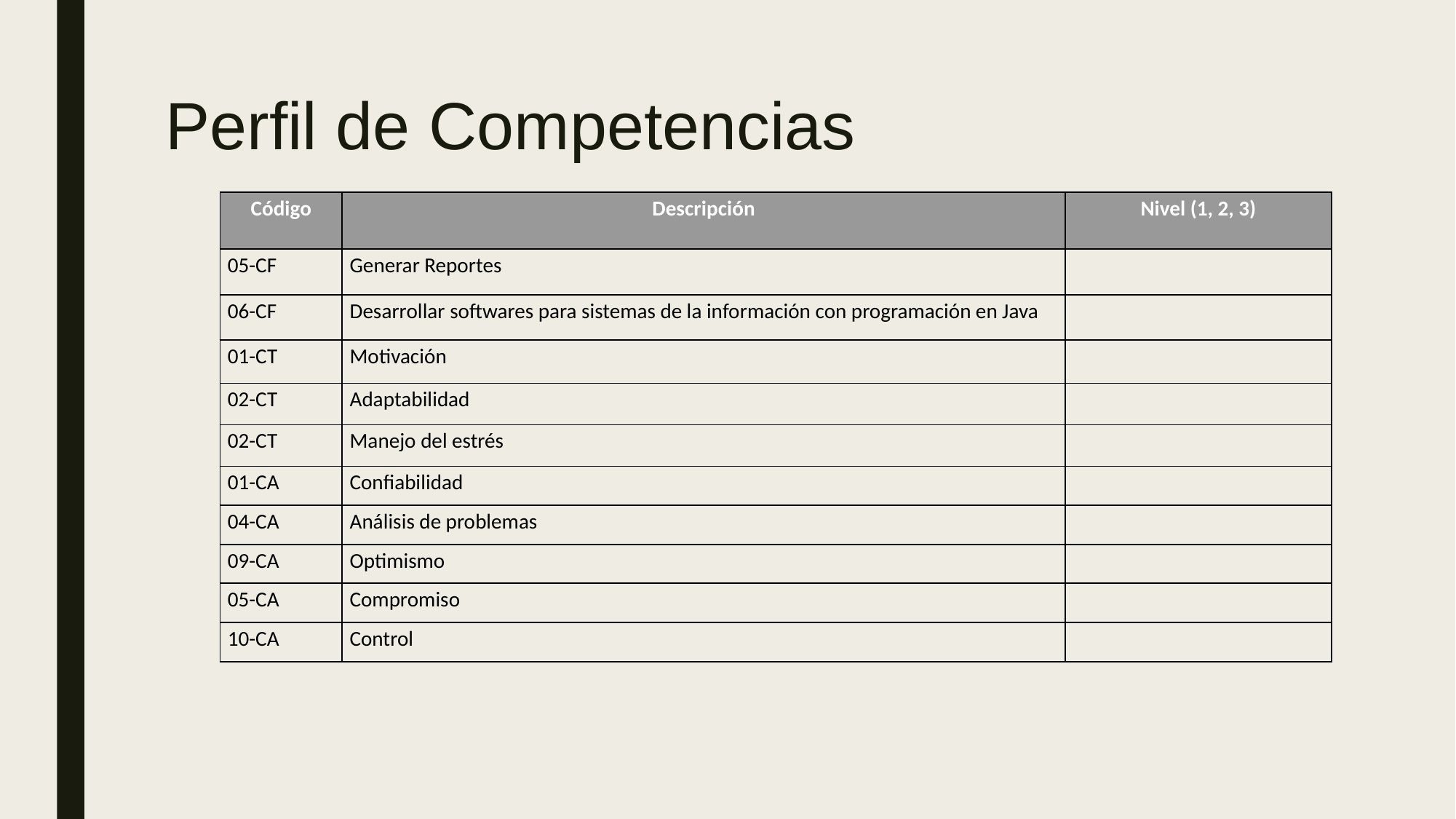

# Perfil de Competencias
| Código | Descripción | Nivel (1, 2, 3) |
| --- | --- | --- |
| 05-CF | Generar Reportes |  |
| 06-CF | Desarrollar softwares para sistemas de la información con programación en Java |  |
| 01-CT | Motivación |  |
| --- | --- | --- |
| 02-CT | Adaptabilidad |  |
| 02-CT | Manejo del estrés |  |
| 01-CA | Confiabilidad |  |
| --- | --- | --- |
| 04-CA | Análisis de problemas |  |
| 09-CA | Optimismo |  |
| 05-CA | Compromiso |  |
| 10-CA | Control |  |